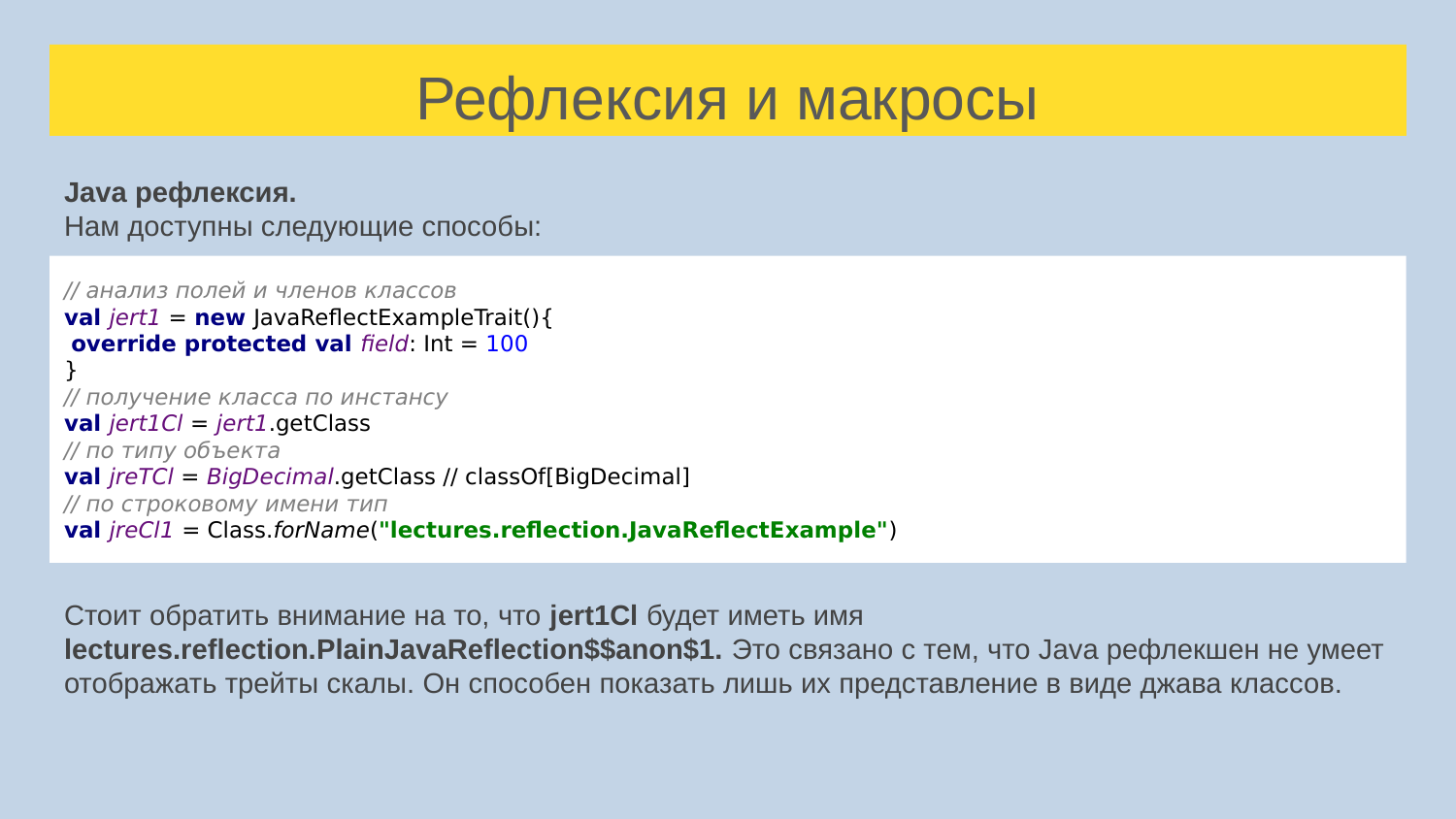

# Рефлексия и макросы
Java рефлексия.
Нам доступны следующие способы:
// анализ полей и членов классов
val jert1 = new JavaReflectExampleTrait(){
 override protected val field: Int = 100
}
// получение класса по инстансу
val jert1Cl = jert1.getClass
// по типу объекта
val jreTCl = BigDecimal.getClass // classOf[BigDecimal]
// по строковому имени тип
val jreCl1 = Class.forName("lectures.reflection.JavaReflectExample")
Стоит обратить внимание на то, что jert1Cl будет иметь имя lectures.reflection.PlainJavaReflection$$anon$1. Это связано с тем, что Java рефлекшен не умеет отображать трейты скалы. Он способен показать лишь их представление в виде джава классов.